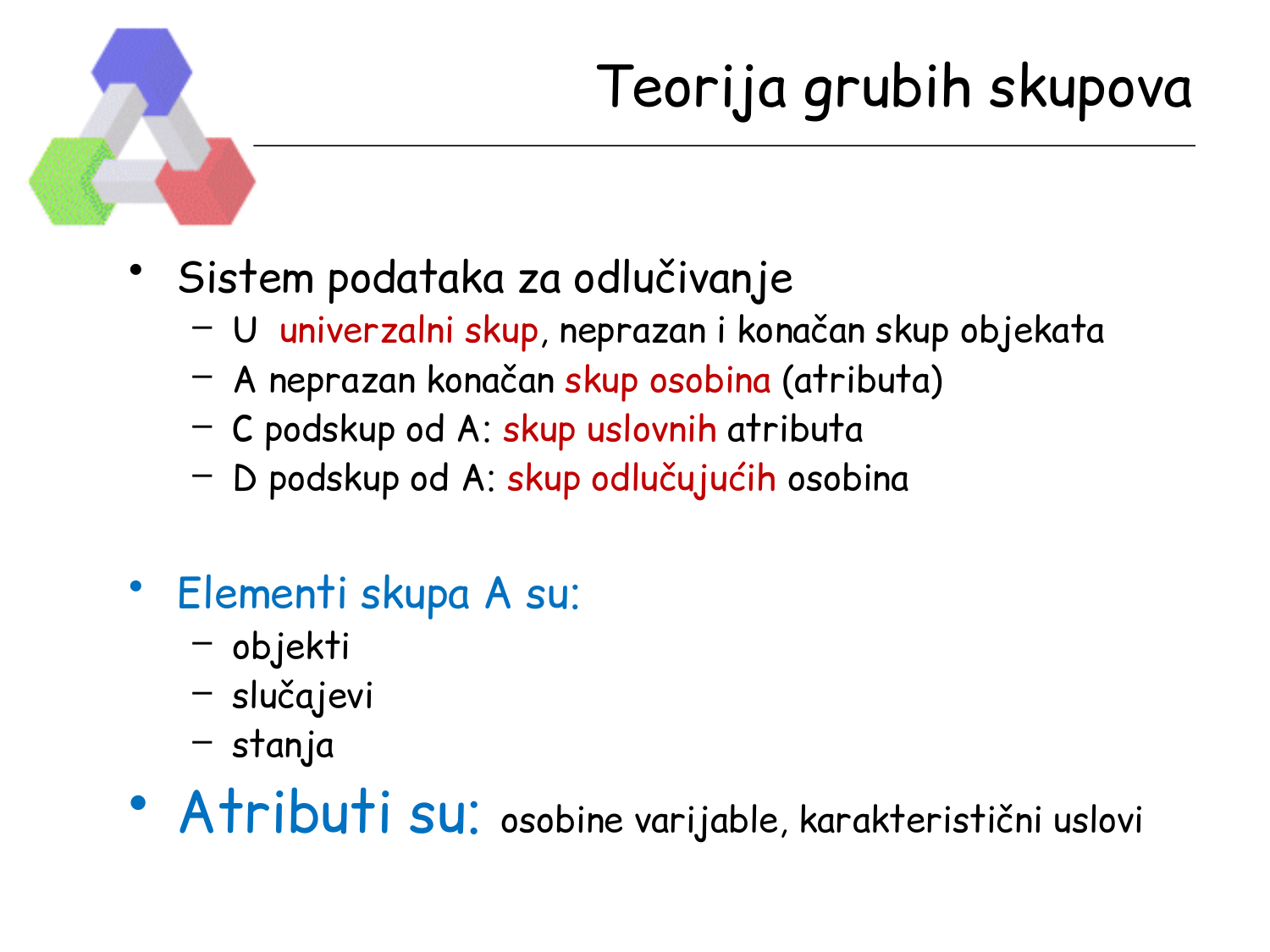

# Teorija grubih skupova
Sistem podataka za odlučivanje
U  univerzalni skup, neprazan i konačan skup objekata
A neprazan konačan skup osobina (atributa)
C podskup od A: skup uslovnih atributa
D podskup od A: skup odlučujućih osobina

Elementi skupa A su:
objekti
slučajevi
stanja
Atributi su: osobine varijable, karakteristični uslovi